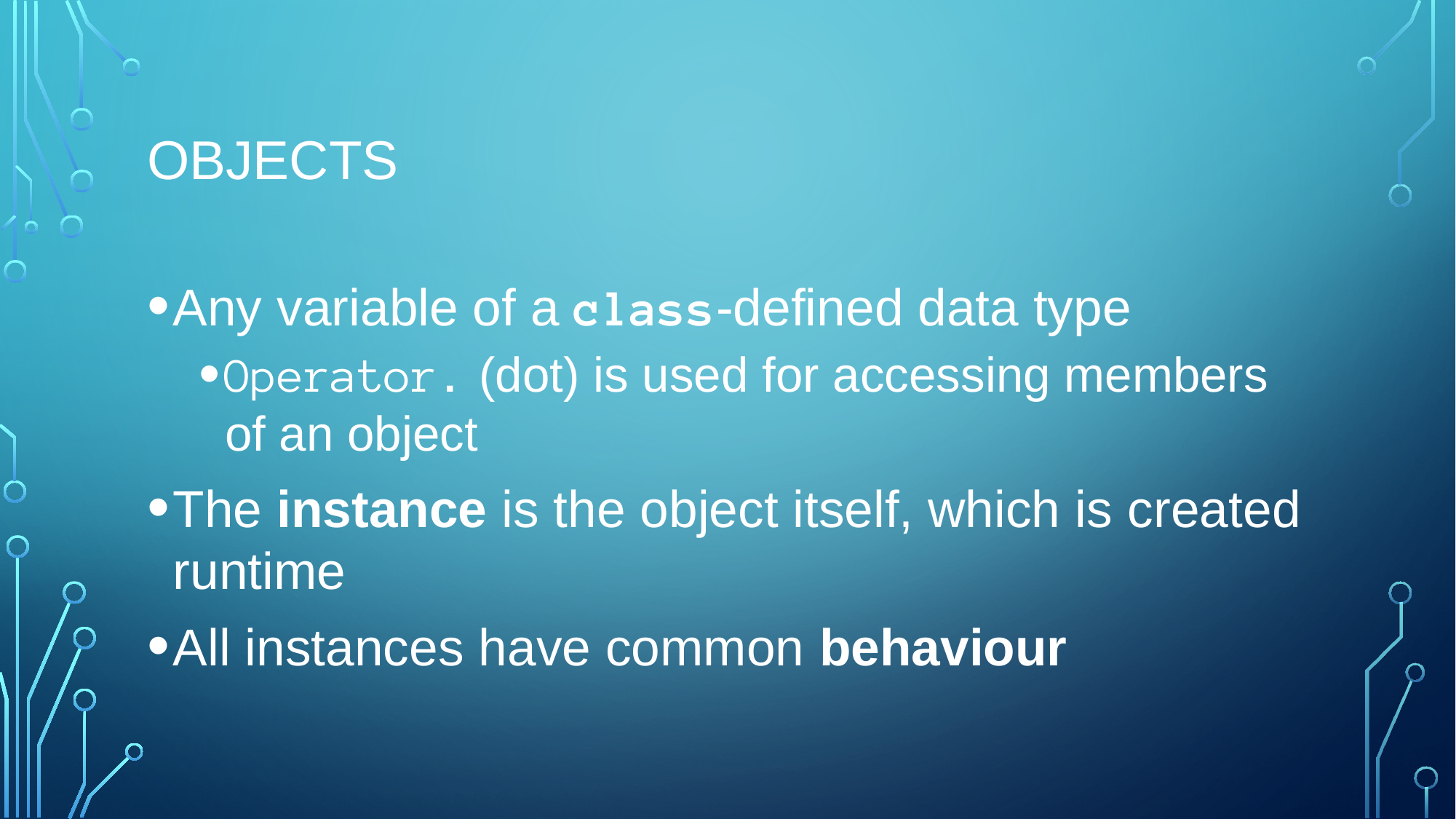

# Objects
Any variable of a class-defined data type
Operator. (dot) is used for accessing members of an object
The instance is the object itself, which is created
runtime
All instances have common behaviour